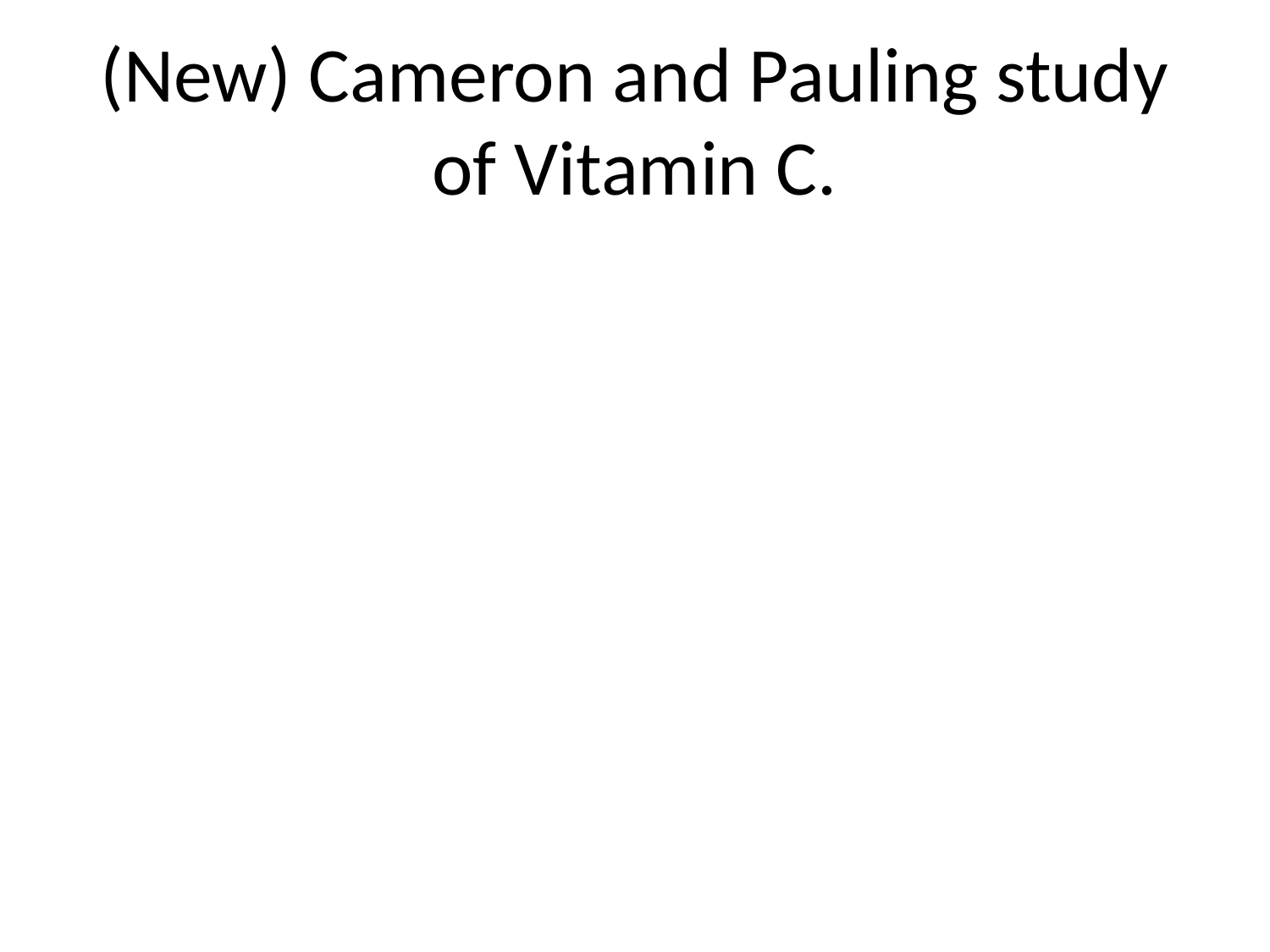

# (New) Cameron and Pauling study of Vitamin C.